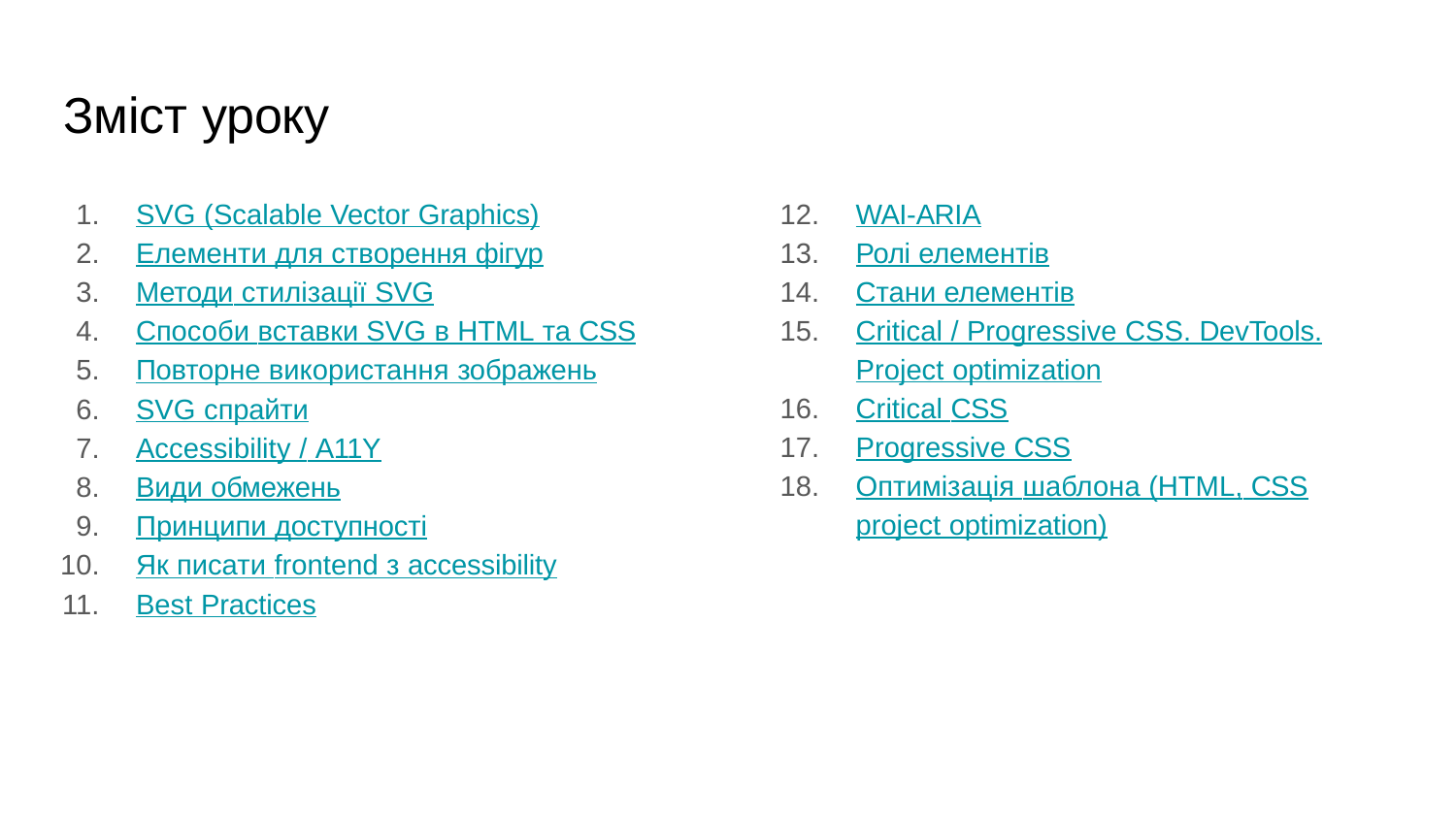

# Зміст уроку
SVG (Scalable Vector Graphics)
Елементи для створення фігур
Методи стилізації SVG
Способи вставки SVG в HTML та CSS
Повторне використання зображень
SVG спрайти
Accessibility / A11Y
Види обмежень
Принципи доступності
Як писати frontend з accessibility
Best Practices
WAI-ARIA
Ролі елементів
Стани елементів
Critical / Progressive CSS. DevTools. Project optimization
Critical CSS
Progressive CSS
Оптимізація шаблона (HTML, CSS project optimization)